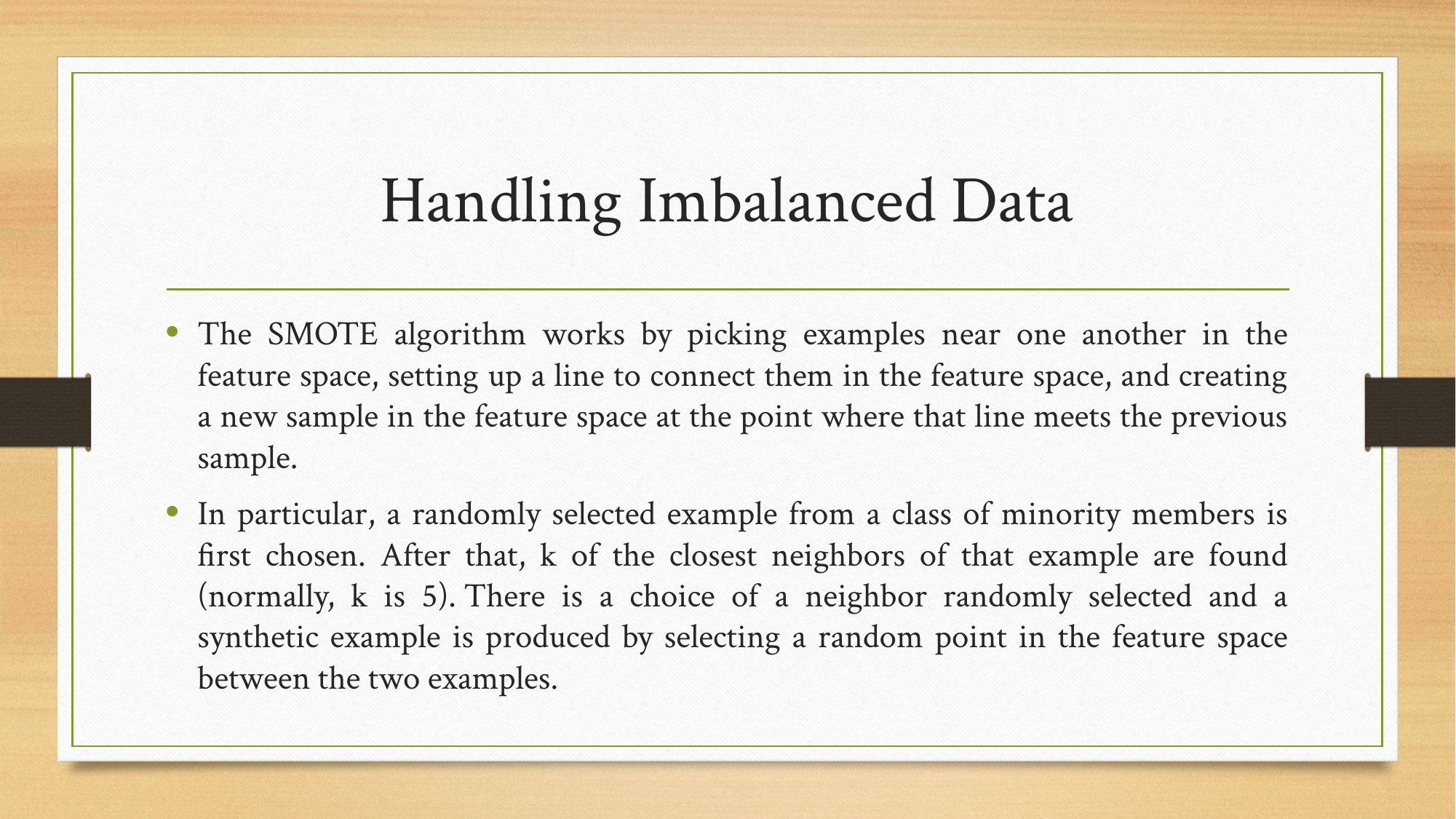

# Handling Imbalanced Data
The SMOTE algorithm works by picking examples near one another in the feature space, setting up a line to connect them in the feature space, and creating a new sample in the feature space at the point where that line meets the previous sample.
In particular, a randomly selected example from a class of minority members is first chosen. After that, k of the closest neighbors of that example are found (normally, k is 5). There is a choice of a neighbor randomly selected and a synthetic example is produced by selecting a random point in the feature space between the two examples.